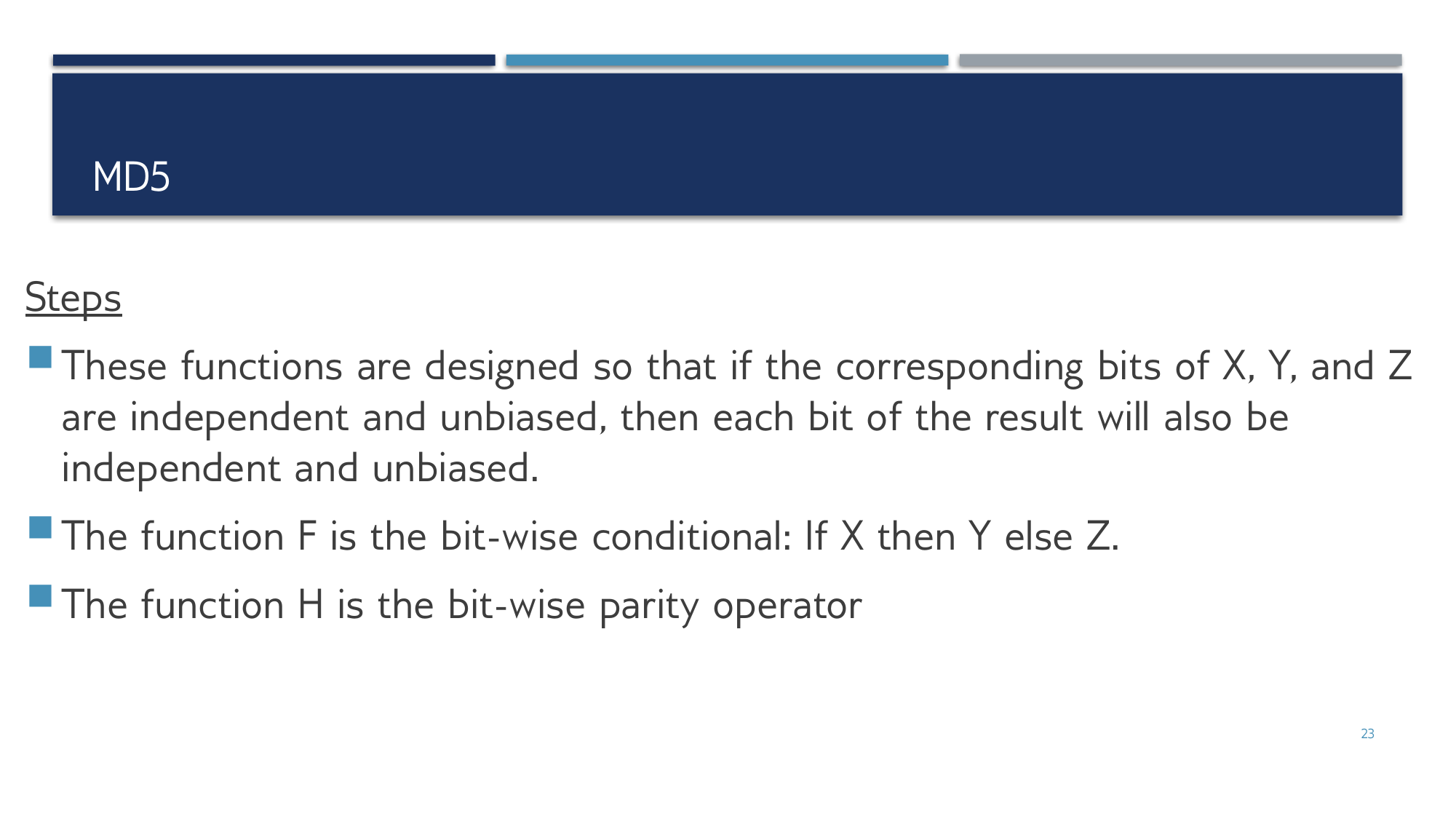

# MD5
Steps
These functions are designed so that if the corresponding bits of X, Y, and Z are independent and unbiased, then each bit of the result will also be independent and unbiased.
The function F is the bit-wise conditional: If X then Y else Z.
The function H is the bit-wise parity operator

23